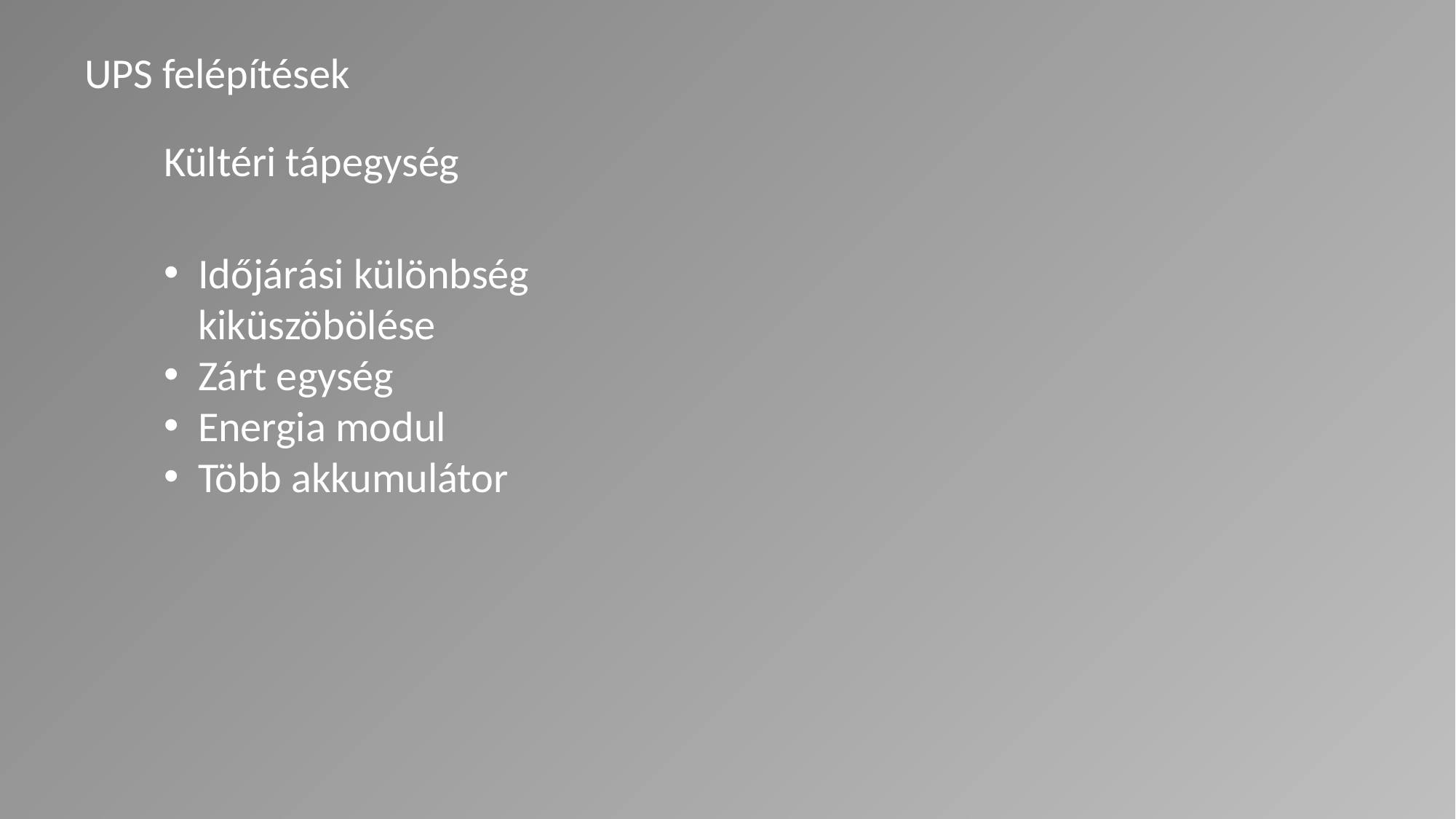

UPS felépítések
Kültéri tápegység
Időjárási különbség kiküszöbölése
Zárt egység
Energia modul
Több akkumulátor